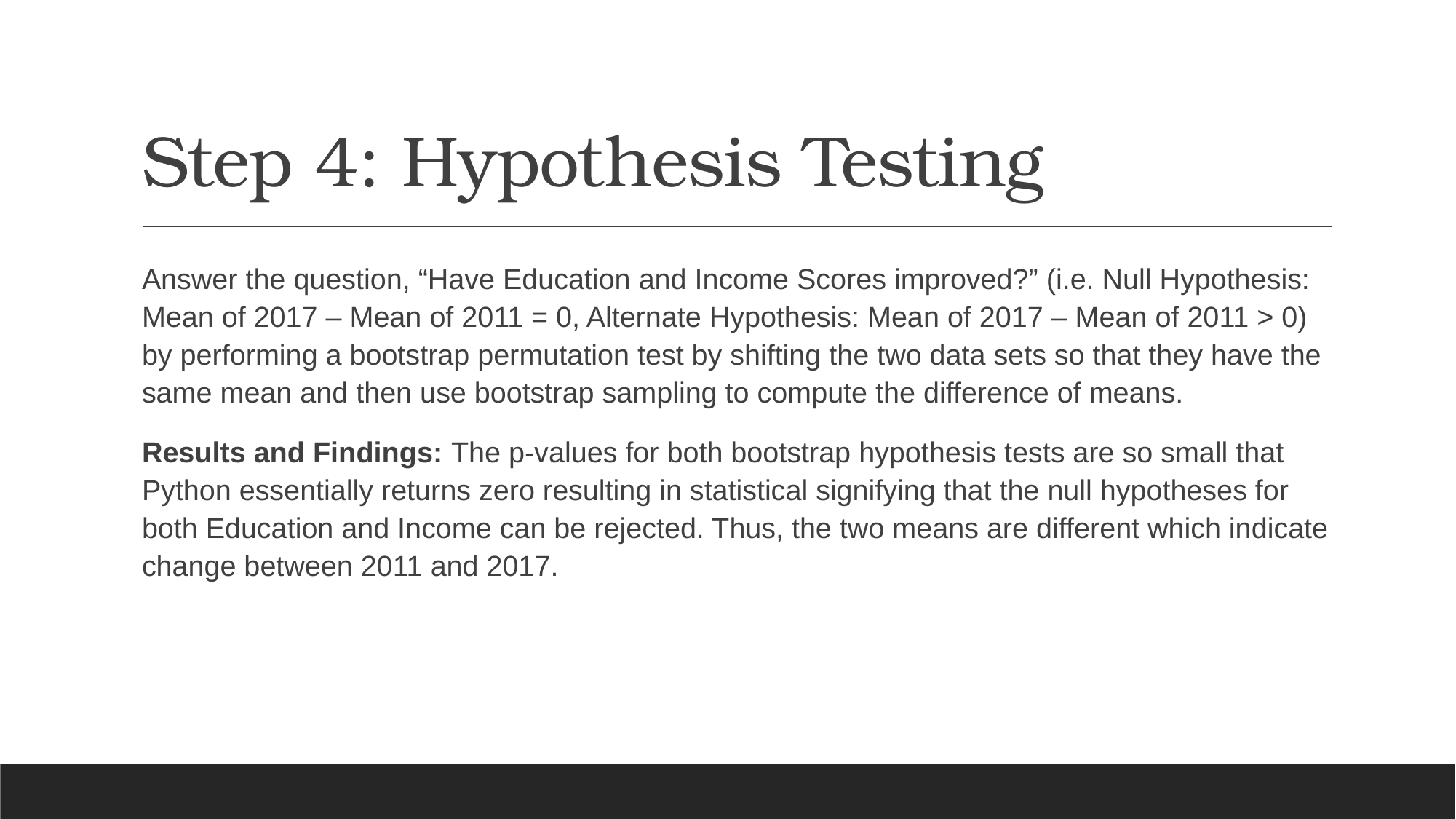

# Step 4: Hypothesis Testing
Answer the question, “Have Education and Income Scores improved?” (i.e. Null Hypothesis: Mean of 2017 – Mean of 2011 = 0, Alternate Hypothesis: Mean of 2017 – Mean of 2011 > 0) by performing a bootstrap permutation test by shifting the two data sets so that they have the same mean and then use bootstrap sampling to compute the difference of means.
Results and Findings: The p-values for both bootstrap hypothesis tests are so small that Python essentially returns zero resulting in statistical signifying that the null hypotheses for both Education and Income can be rejected. Thus, the two means are different which indicate change between 2011 and 2017.